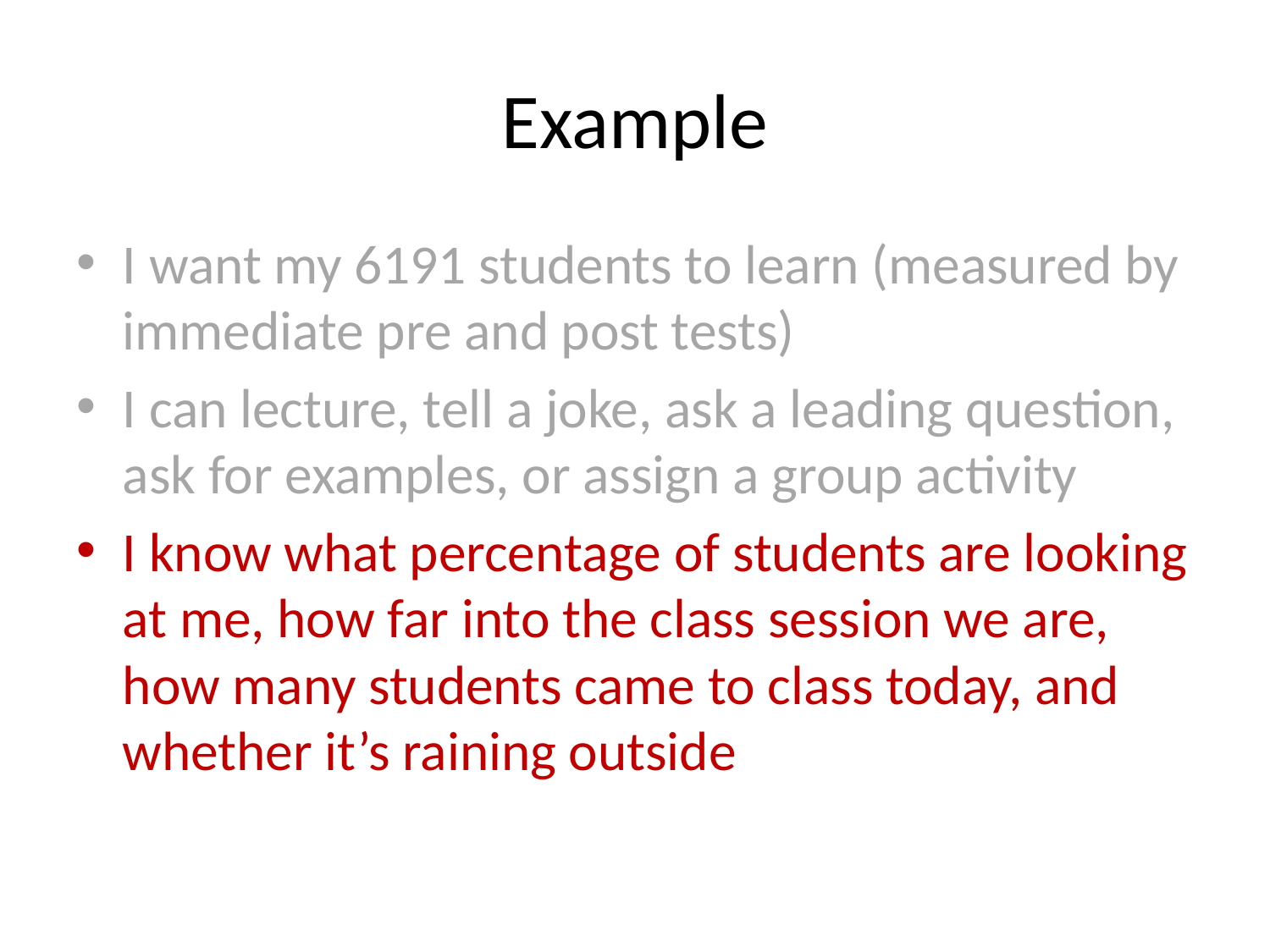

# Example
I want my 6191 students to learn (measured by immediate pre and post tests)
I can lecture, tell a joke, ask a leading question, ask for examples, or assign a group activity
I know what percentage of students are looking at me, how far into the class session we are, how many students came to class today, and whether it’s raining outside